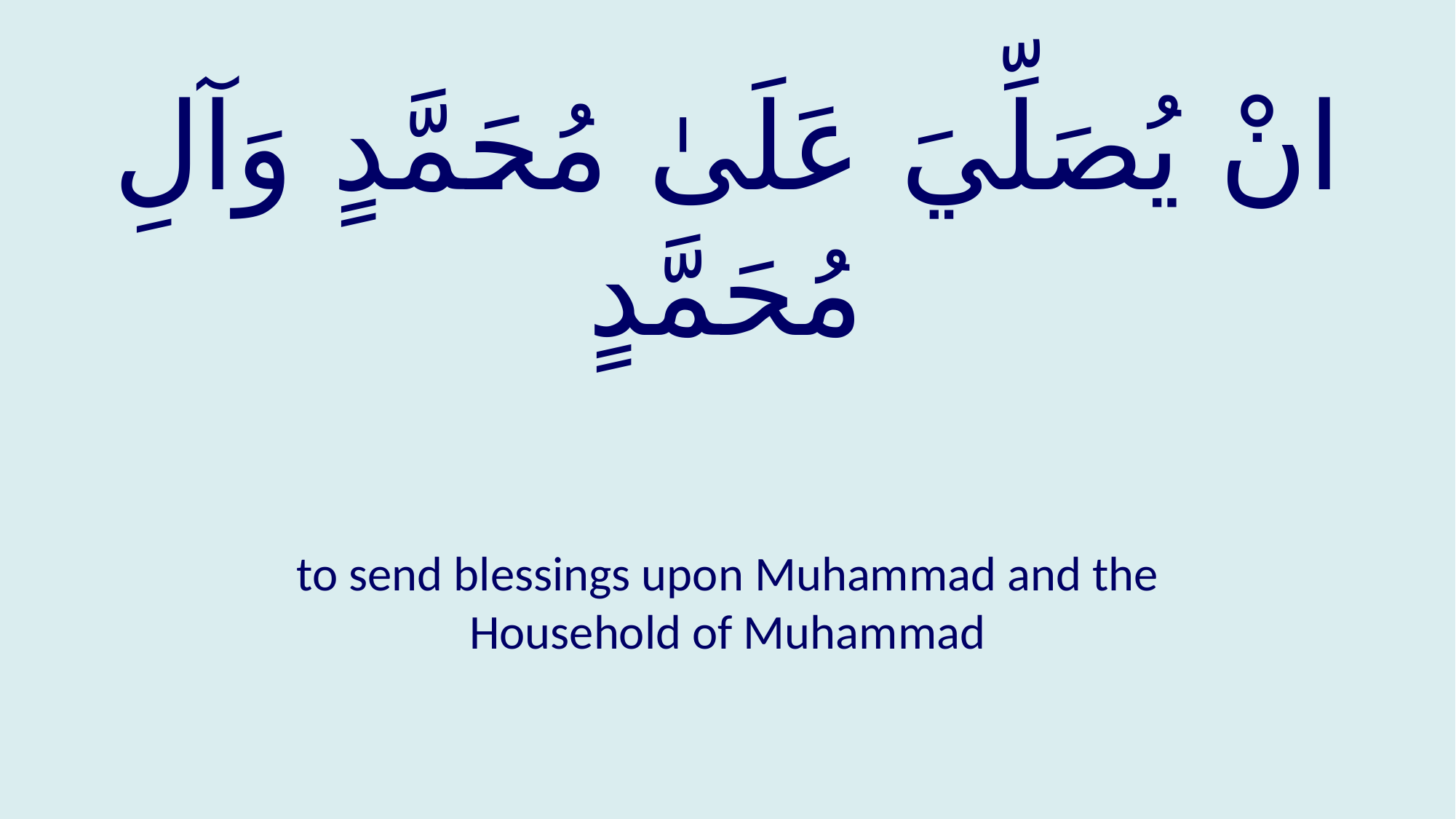

# انْ يُصَلِّيَ عَلَىٰ مُحَمَّدٍ وَآلِ مُحَمَّدٍ
to send blessings upon Muhammad and the Household of Muhammad